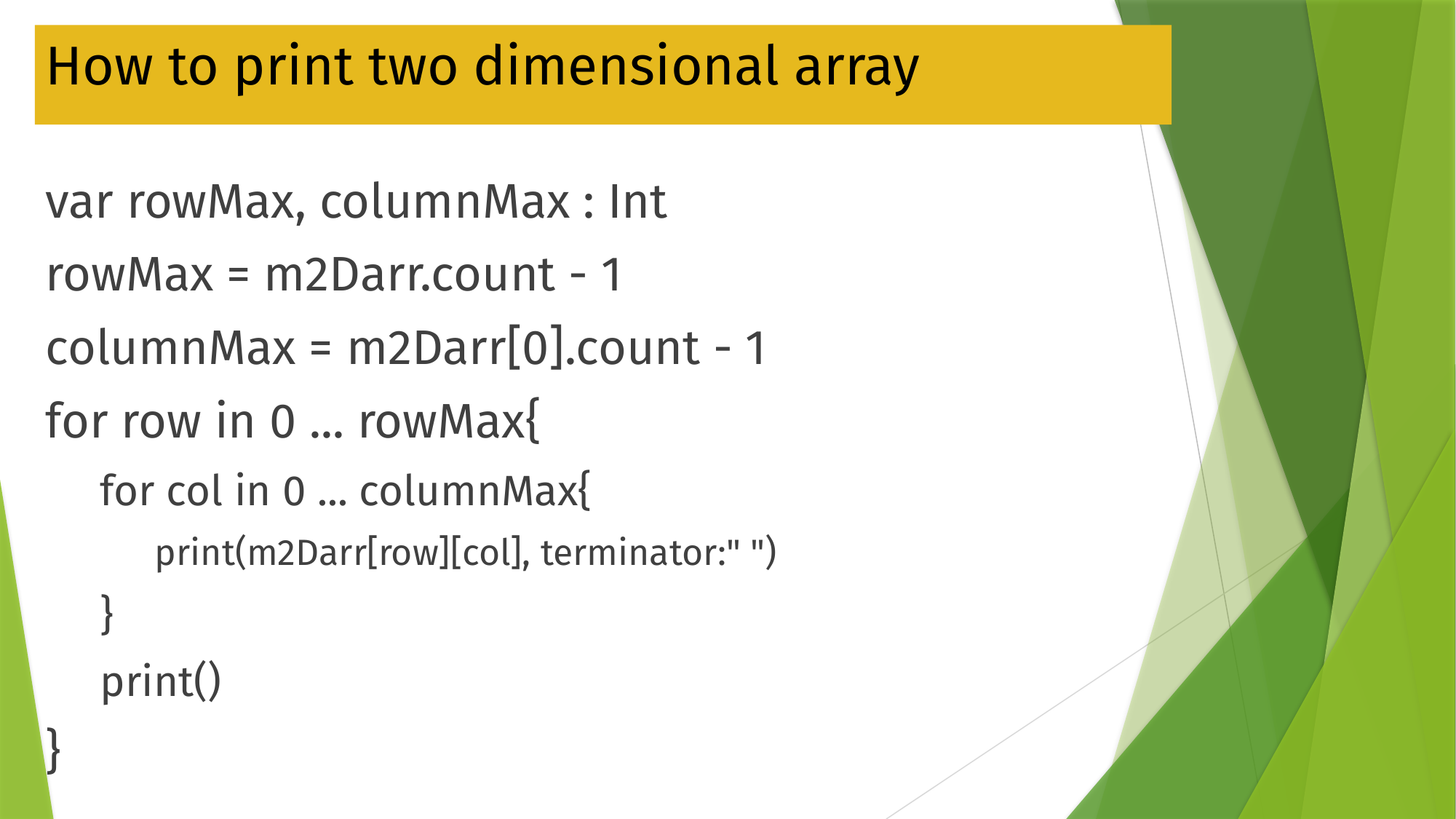

# How to print two dimensional array
var rowMax, columnMax : Int
rowMax = m2Darr.count - 1
columnMax = m2Darr[0].count - 1
for row in 0 ... rowMax{
for col in 0 ... columnMax{
print(m2Darr[row][col], terminator:" ")
}
print()
}